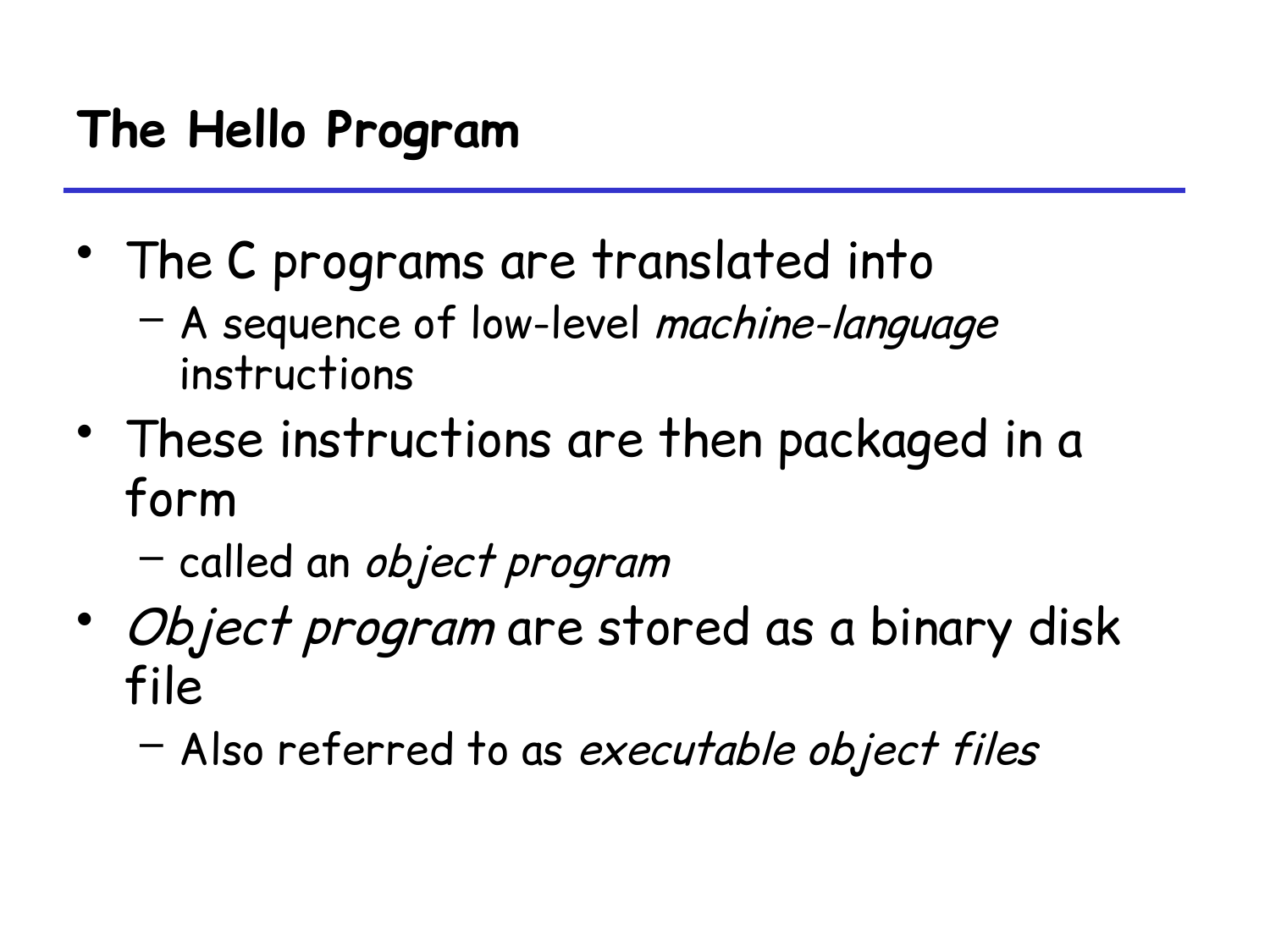

# The Hello Program
The C programs are translated into
A sequence of low-level machine-language instructions
These instructions are then packaged in a form
called an object program
Object program are stored as a binary disk file
Also referred to as executable object files
32